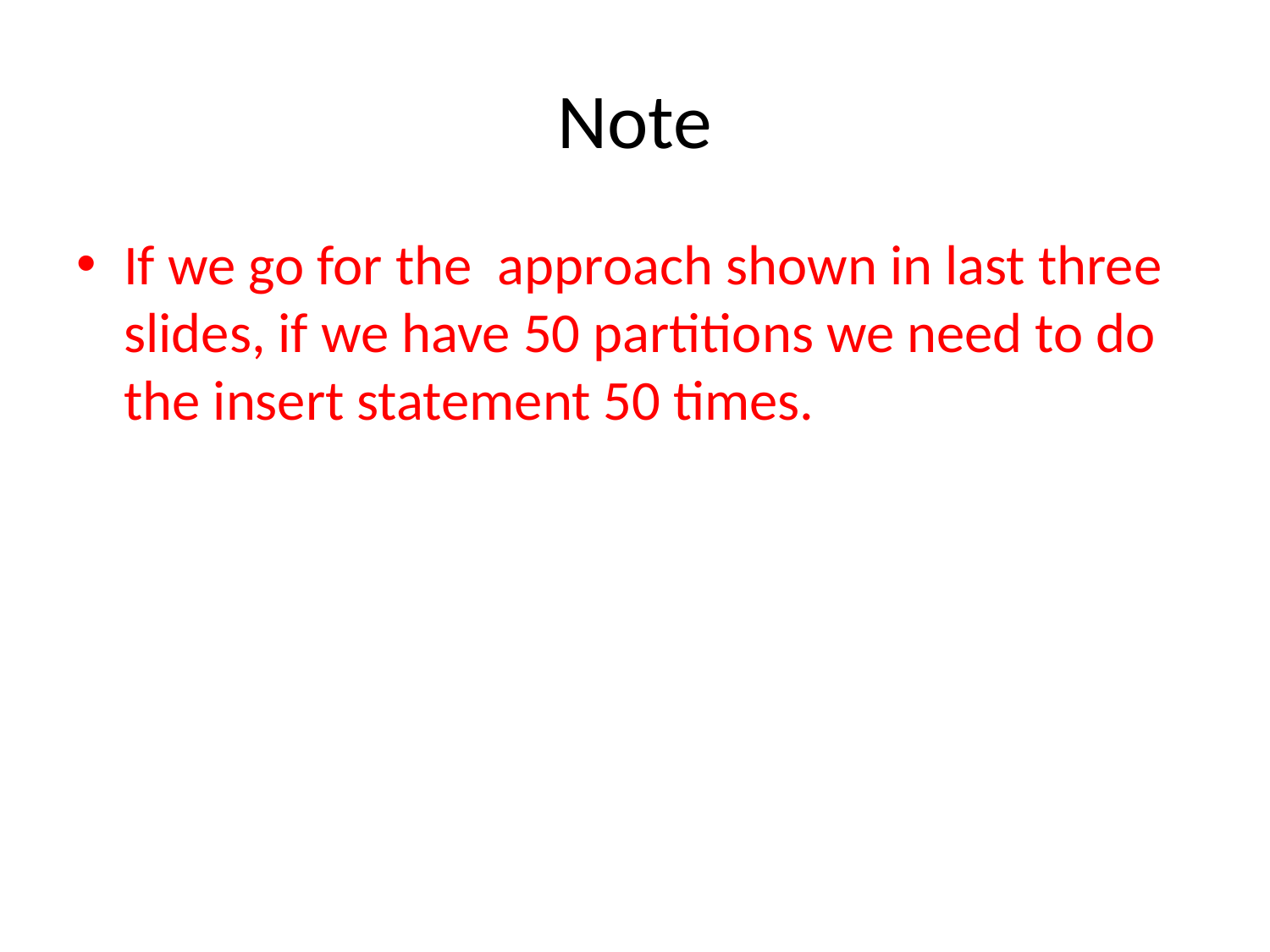

# Note
If we go for the  approach shown in last three slides, if we have 50 partitions we need to do the insert statement 50 times.